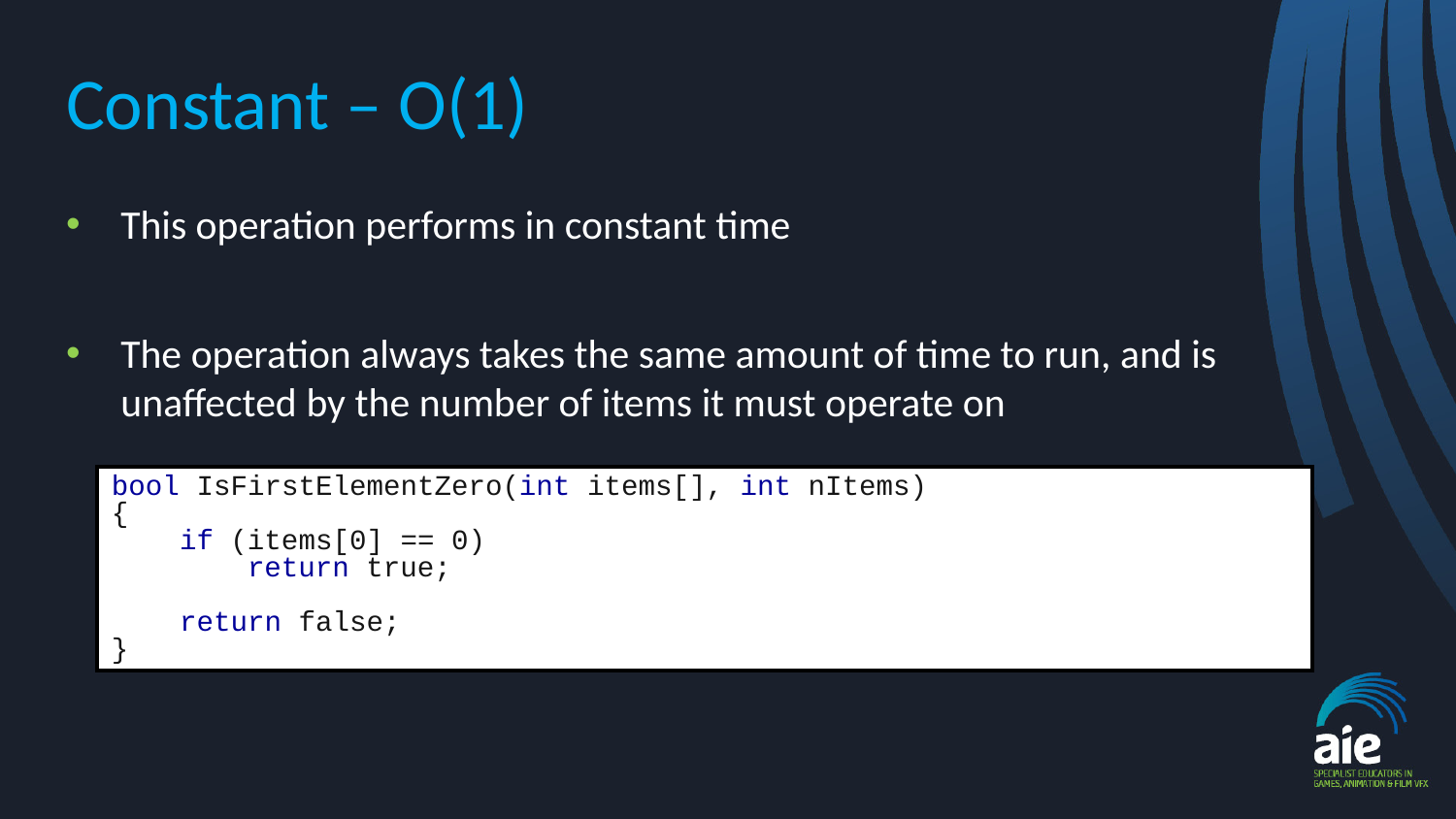

# Constant – O(1)
This operation performs in constant time

The operation always takes the same amount of time to run, and is unaffected by the number of items it must operate on

bool IsFirstElementZero(int items[], int nItems)
{
    if (items[0] == 0)
        return true;

    return false;
}